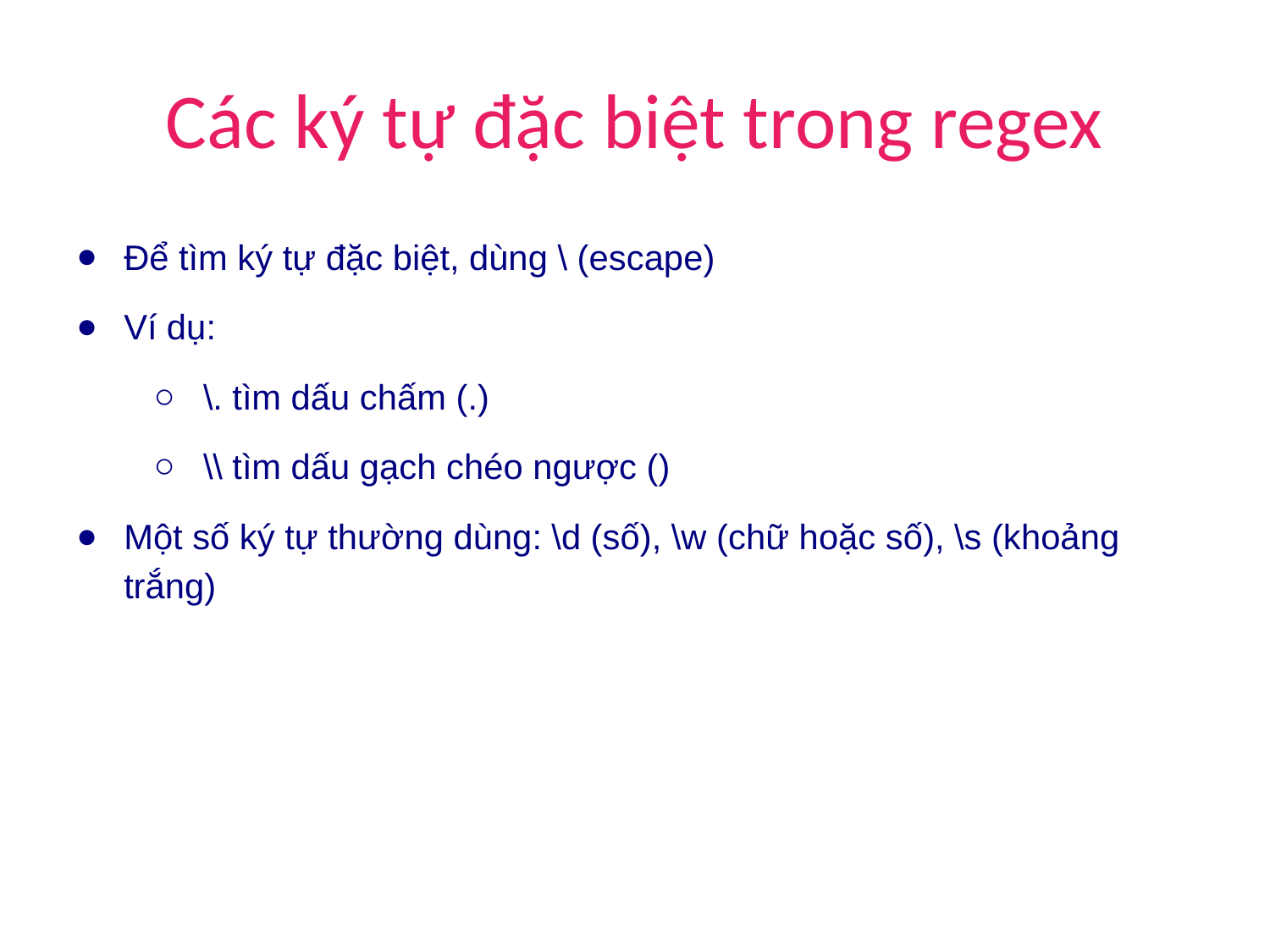

# Các ký tự đặc biệt trong regex
Để tìm ký tự đặc biệt, dùng \ (escape)
Ví dụ:
\. tìm dấu chấm (.)
\\ tìm dấu gạch chéo ngược ()
Một số ký tự thường dùng: \d (số), \w (chữ hoặc số), \s (khoảng trắng)